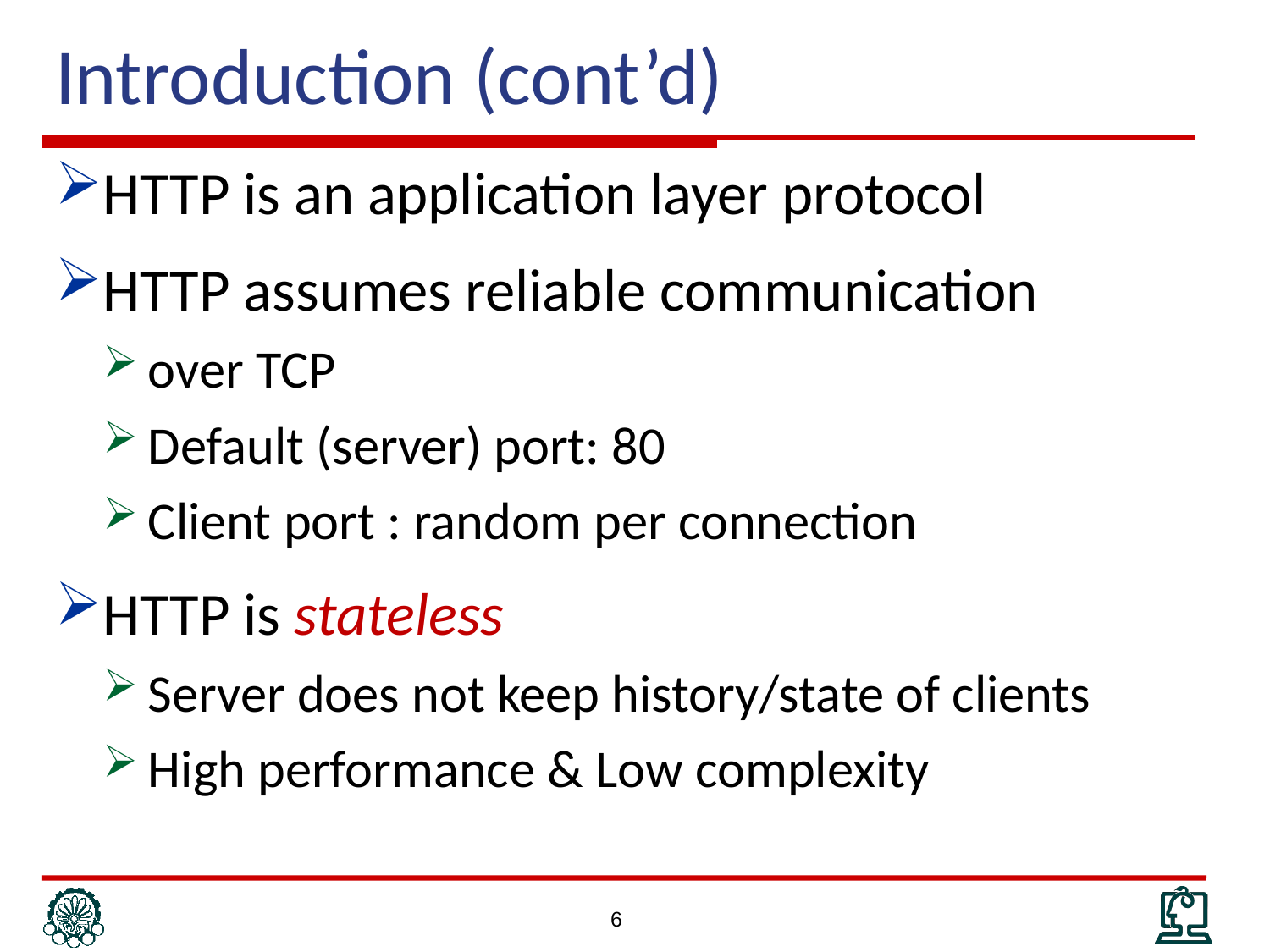

# Introduction (cont’d)
HTTP is an application layer protocol
HTTP assumes reliable communication
over TCP
Default (server) port: 80
Client port : random per connection
HTTP is stateless
Server does not keep history/state of clients
High performance & Low complexity
6